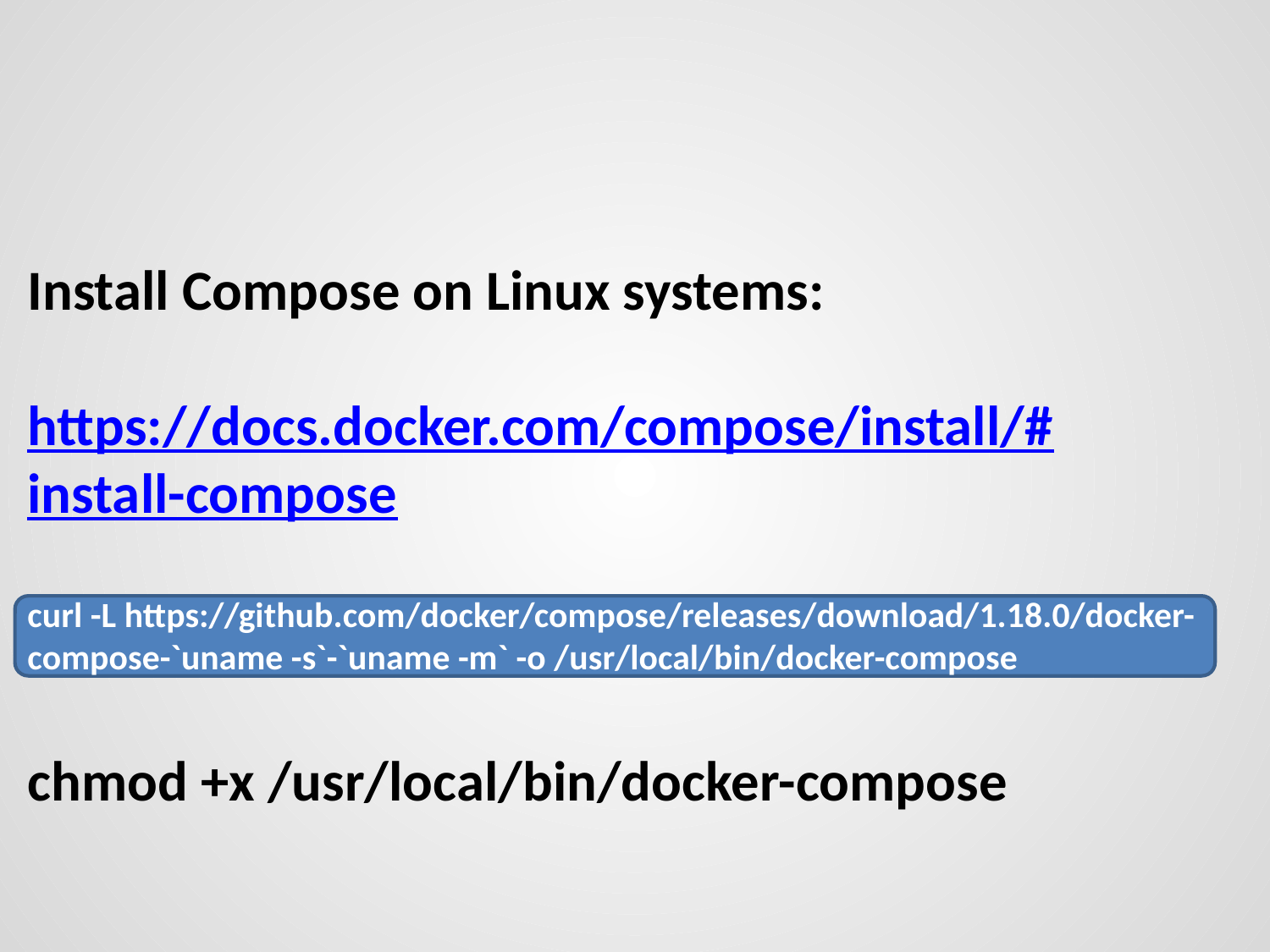

Install Compose on Linux systems:

https://docs.docker.com/compose/install/#install-compose

curl -L https://github.com/docker/compose/releases/download/1.18.0/docker-compose-`uname -s`-`uname -m` -o /usr/local/bin/docker-compose

chmod +x /usr/local/bin/docker-compose